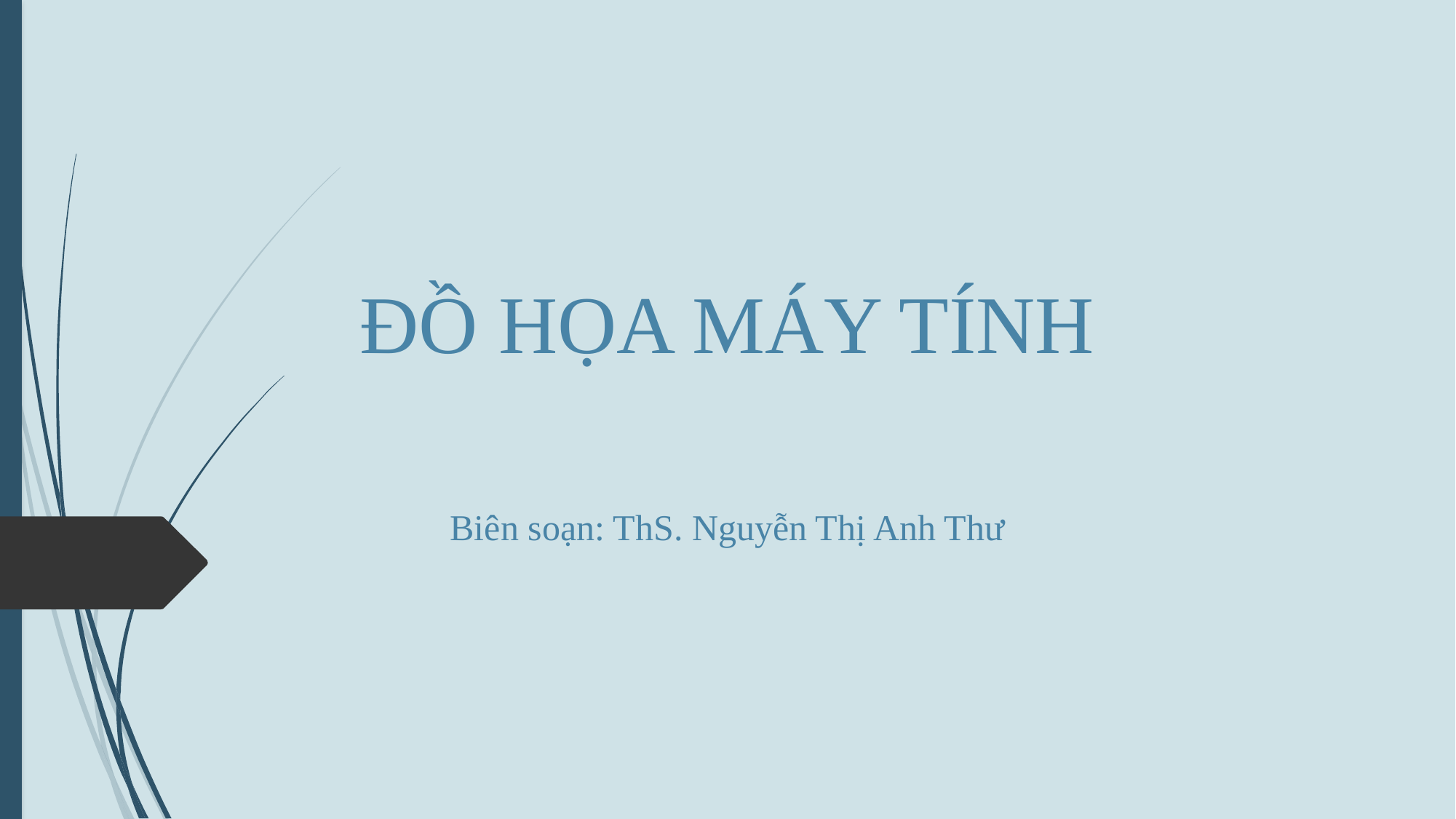

# ĐỒ HỌA MÁY TÍNH
Biên soạn: ThS. Nguyễn Thị Anh Thư